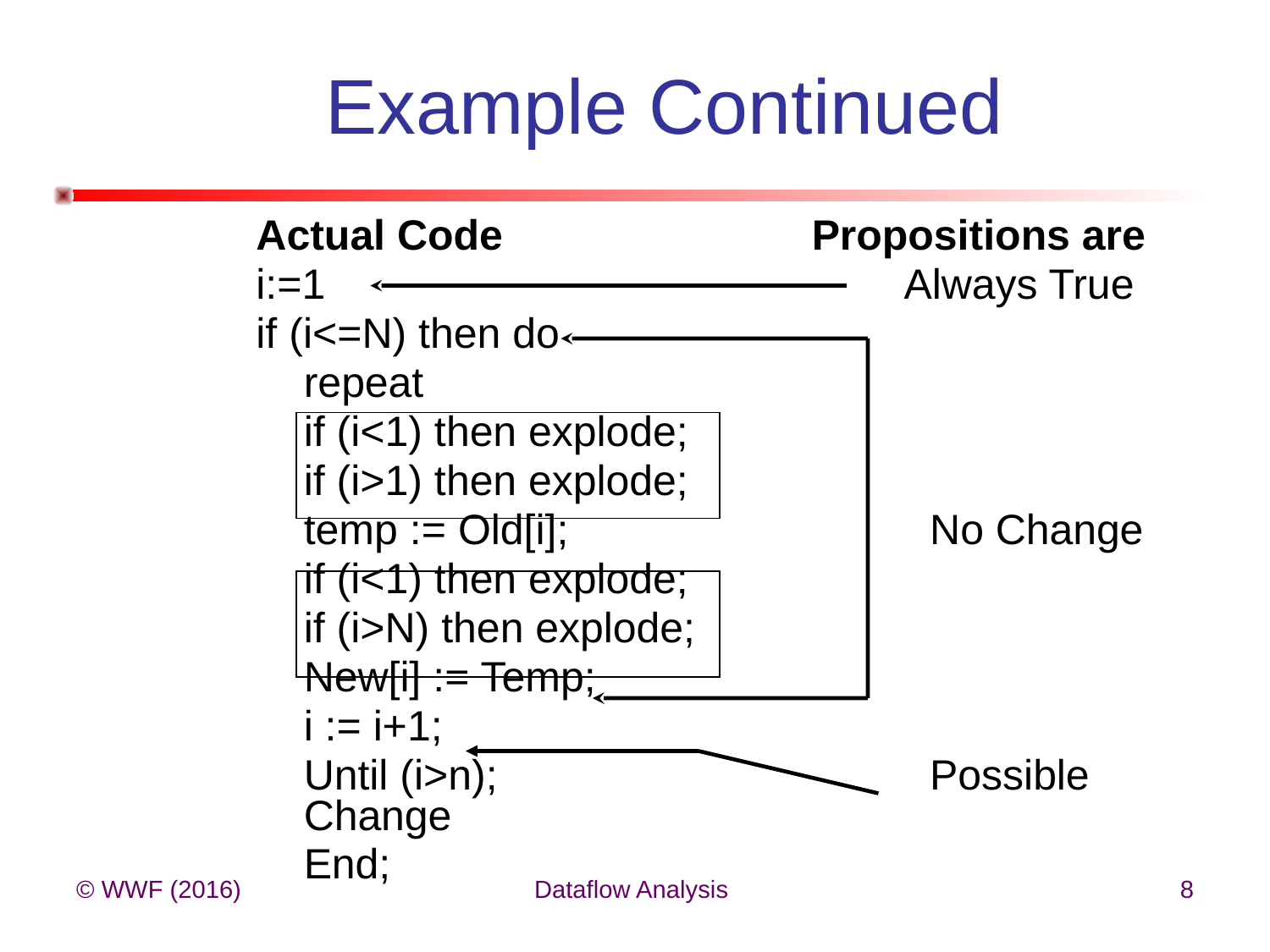

# Example Continued
Actual Code			Propositions are
i:=1				        Always True
if (i<=N) then do
	repeat
	if (i<1) then explode;
	if (i>1) then explode;
	temp := Old[i];		          No Change
	if (i<1) then explode;
	if (i>N) then explode;
	New[i] := Temp;
	i := i+1;
	Until (i>n);			          Possible Change
	End;

© WWF (2016)
Dataflow Analysis
8